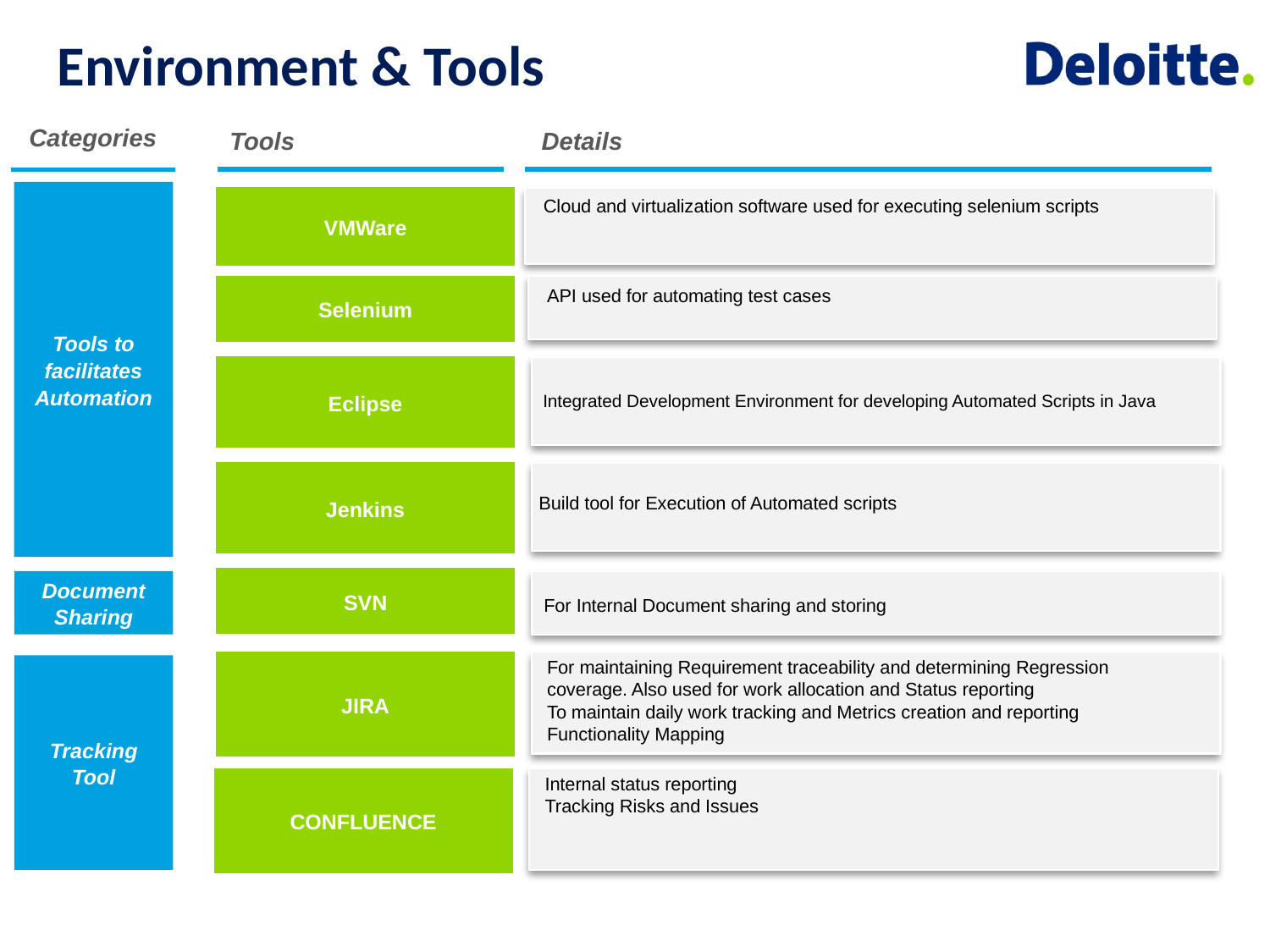

# Environment & Tools
 Categories
Tools
Details
Tools to facilitates Automation
Cloud and virtualization software used for executing selenium scripts
VMWare

Selenium
API used for automating test cases

Eclipse
Integrated Development Environment for developing Automated Scripts in Java

Jenkins
Build tool for Execution of Automated scripts
SVN
Document Sharing

For Internal Document sharing and storing
For maintaining Requirement traceability and determining Regression coverage. Also used for work allocation and Status reporting
To maintain daily work tracking and Metrics creation and reporting
Functionality Mapping

JIRA
Tracking Tool
Internal status reporting
Tracking Risks and Issues

CONFLUENCE